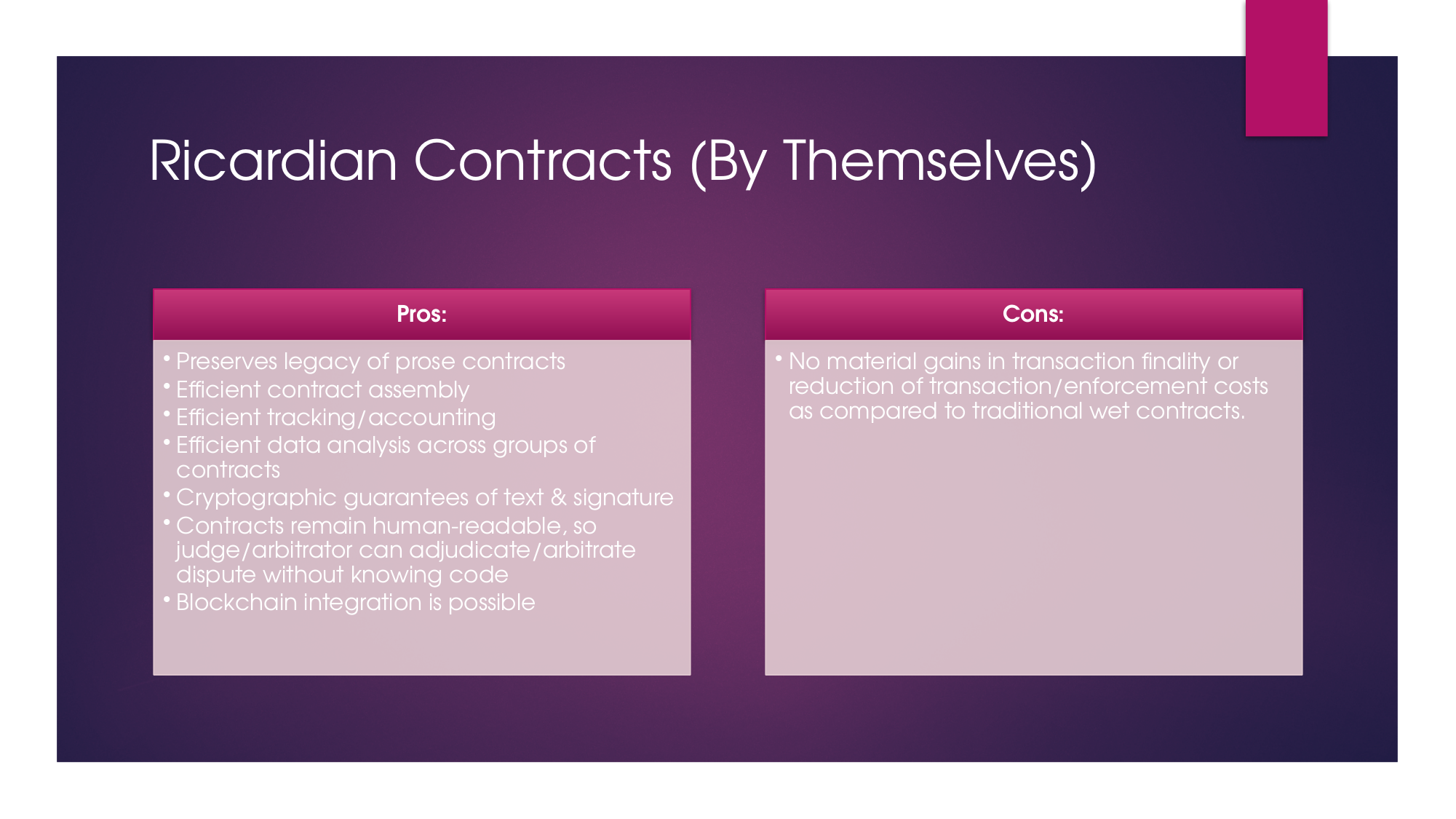

21
# Ricardian Contracts (By Themselves)
Pros:
Preserves legacy of prose contracts
Efficient contract assembly
Efficient tracking/accounting
Efficient data analysis across groups of contracts
Cryptographic guarantees of text & signature
Contracts remain human-readable, so judge/arbitrator can adjudicate/arbitrate dispute without knowing code
Blockchain integration is possible
Cons:
No material gains in transaction finality or reduction of transaction/enforcement costs as compared to traditional wet contracts.
(c) Gabriel Shapiro – do not copy, modify, reproduce or distribute without permission